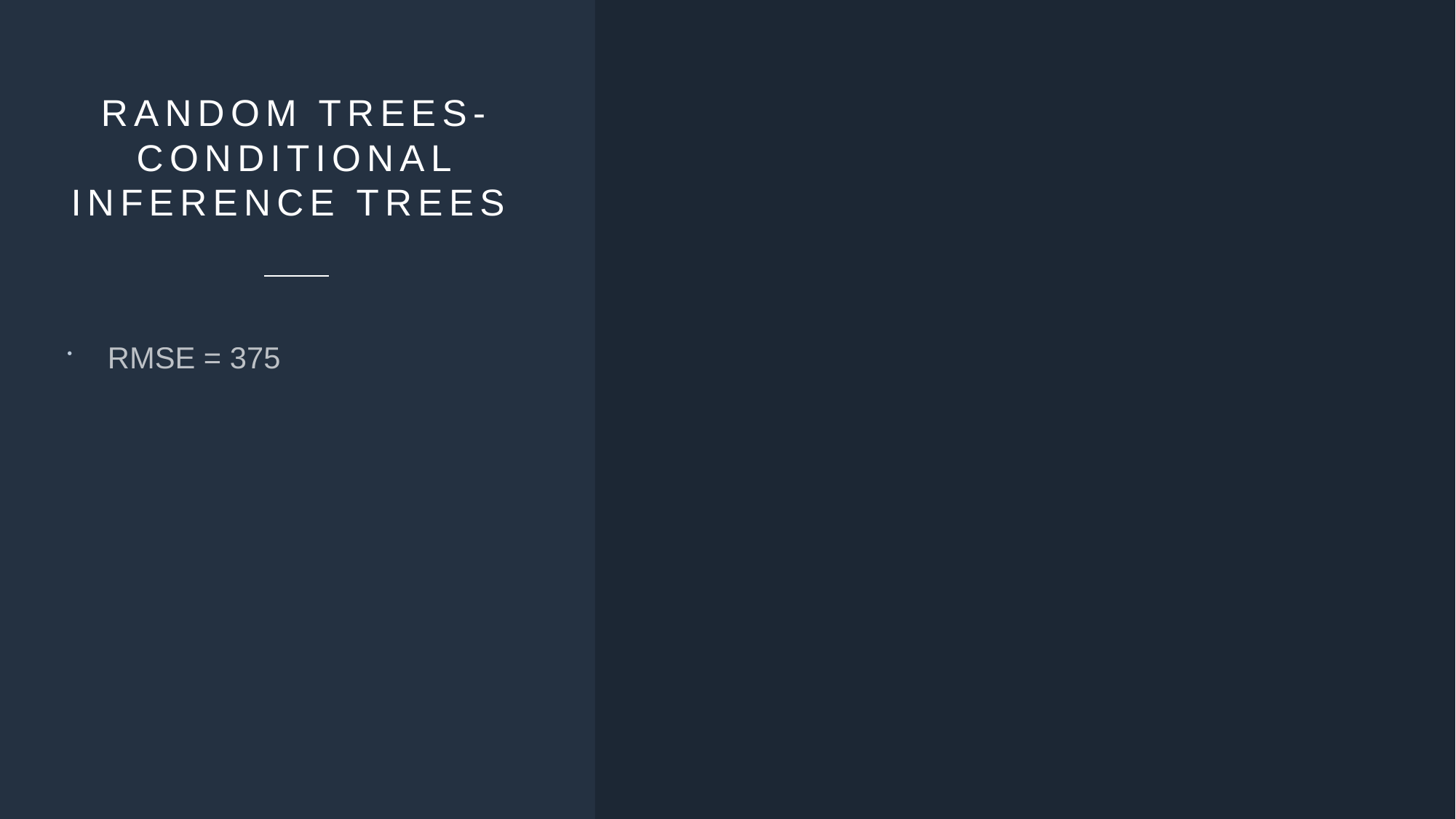

# Random Trees- Conditional Inference Trees
RMSE = 375